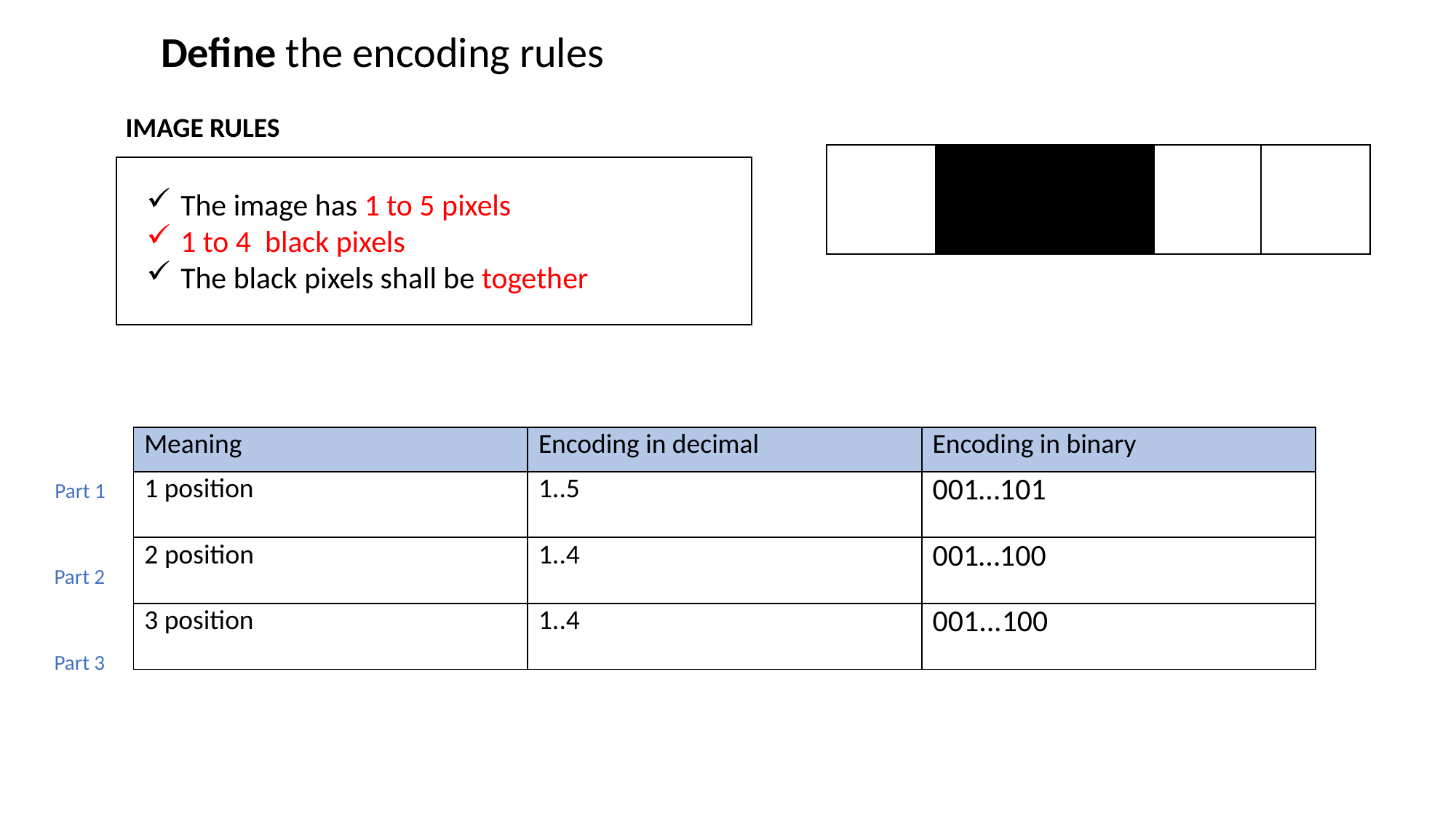

Define the encoding rules
IMAGE RULES

The image has 1 to 5 pixels
1 to 4  black pixels
The black pixels shall be together
| Meaning | Encoding in decimal | Encoding in binary |
| --- | --- | --- |
| 1 position | 1..5 | 001…101 |
| 2 position | 1..4 | 001…100 |
| 3 position | 1..4 | 001...100 |
Part 1
Part 2
Part 3